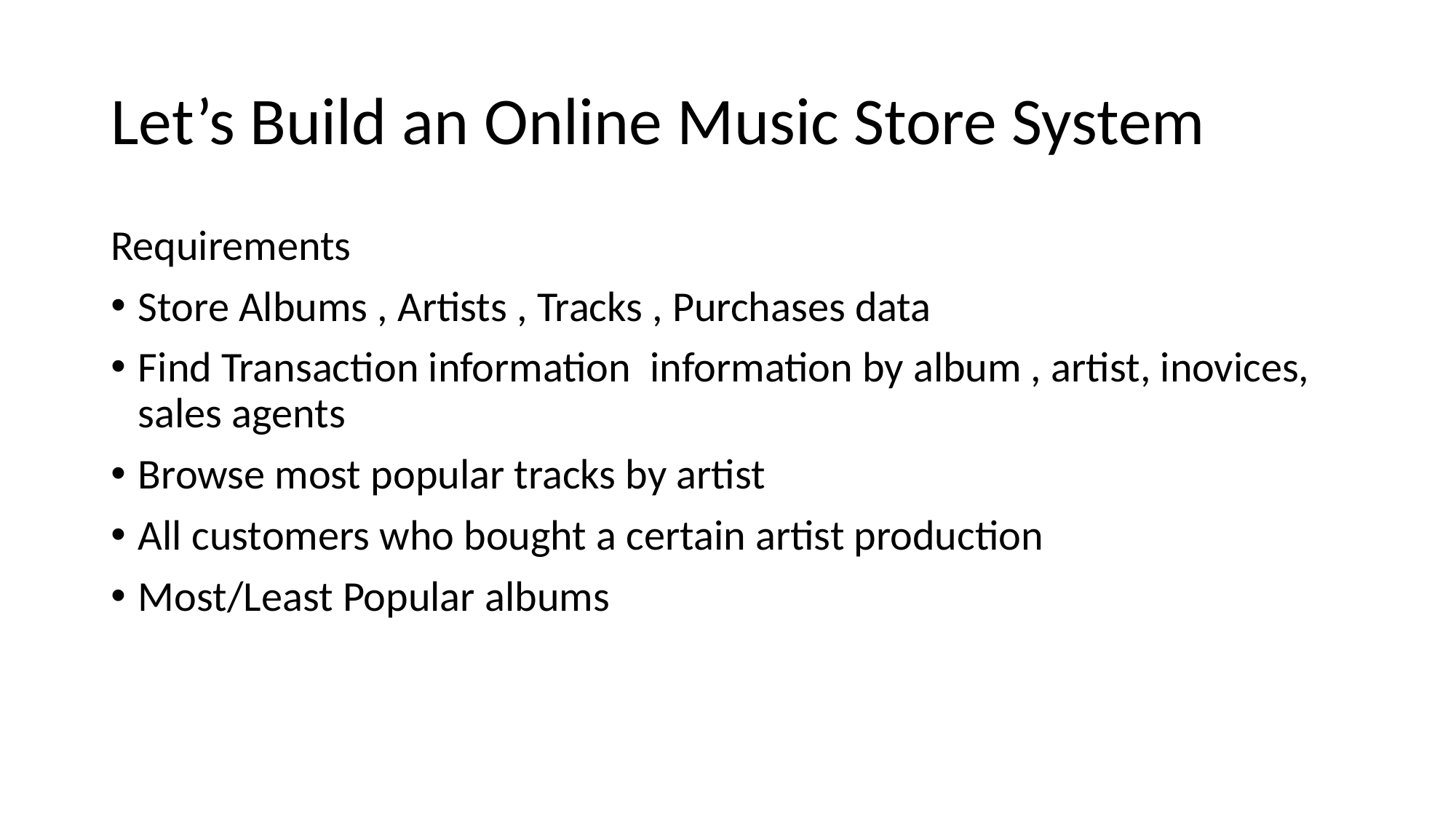

# Let’s Build an Online Music Store System
Requirements
Store Albums , Artists , Tracks , Purchases data
Find Transaction information  information by album , artist, inovices, sales agents
Browse most popular tracks by artist
All customers who bought a certain artist production
Most/Least Popular albums